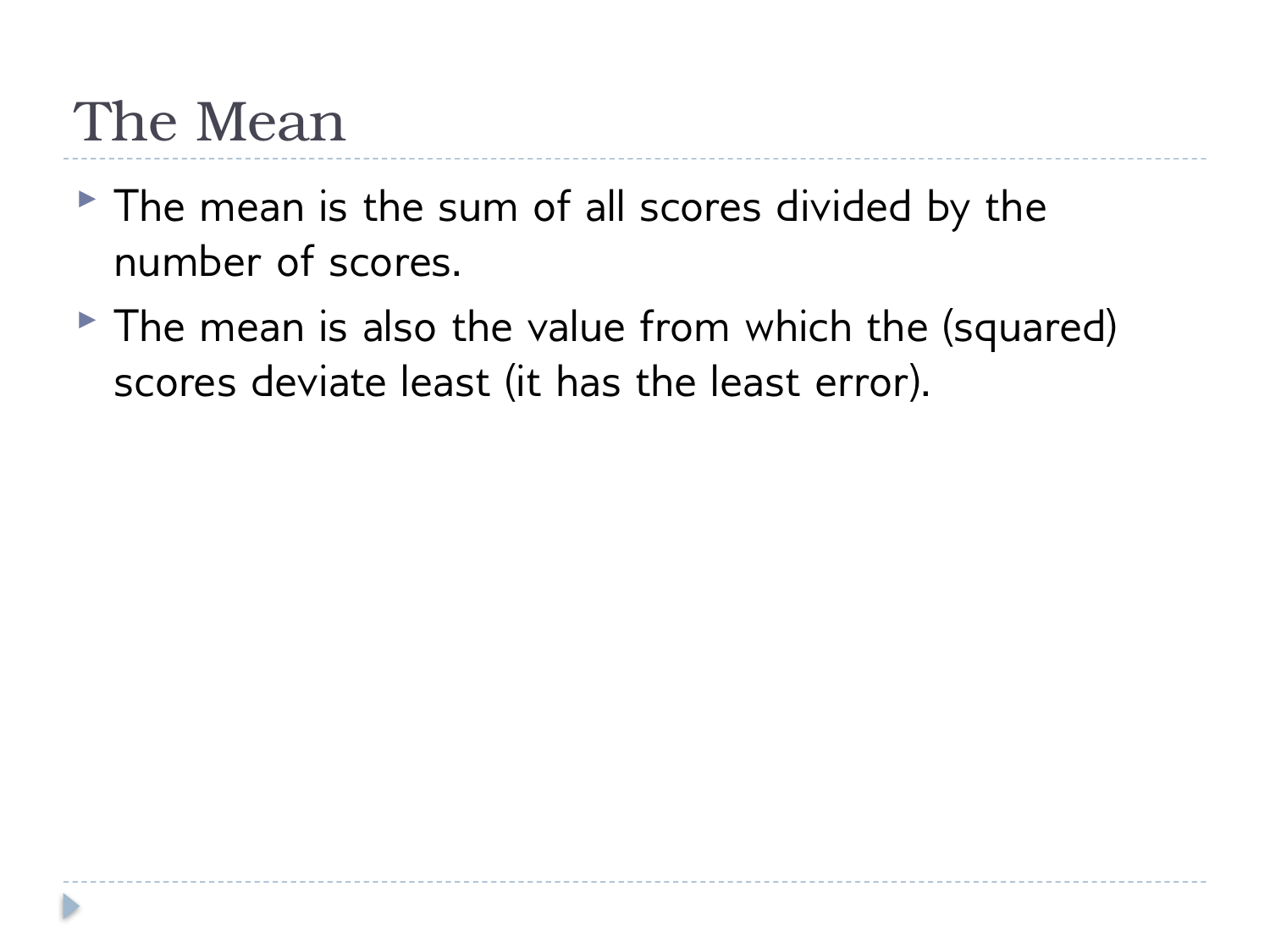

# The Mean
The mean is the sum of all scores divided by the number of scores.
The mean is also the value from which the (squared) scores deviate least (it has the least error).